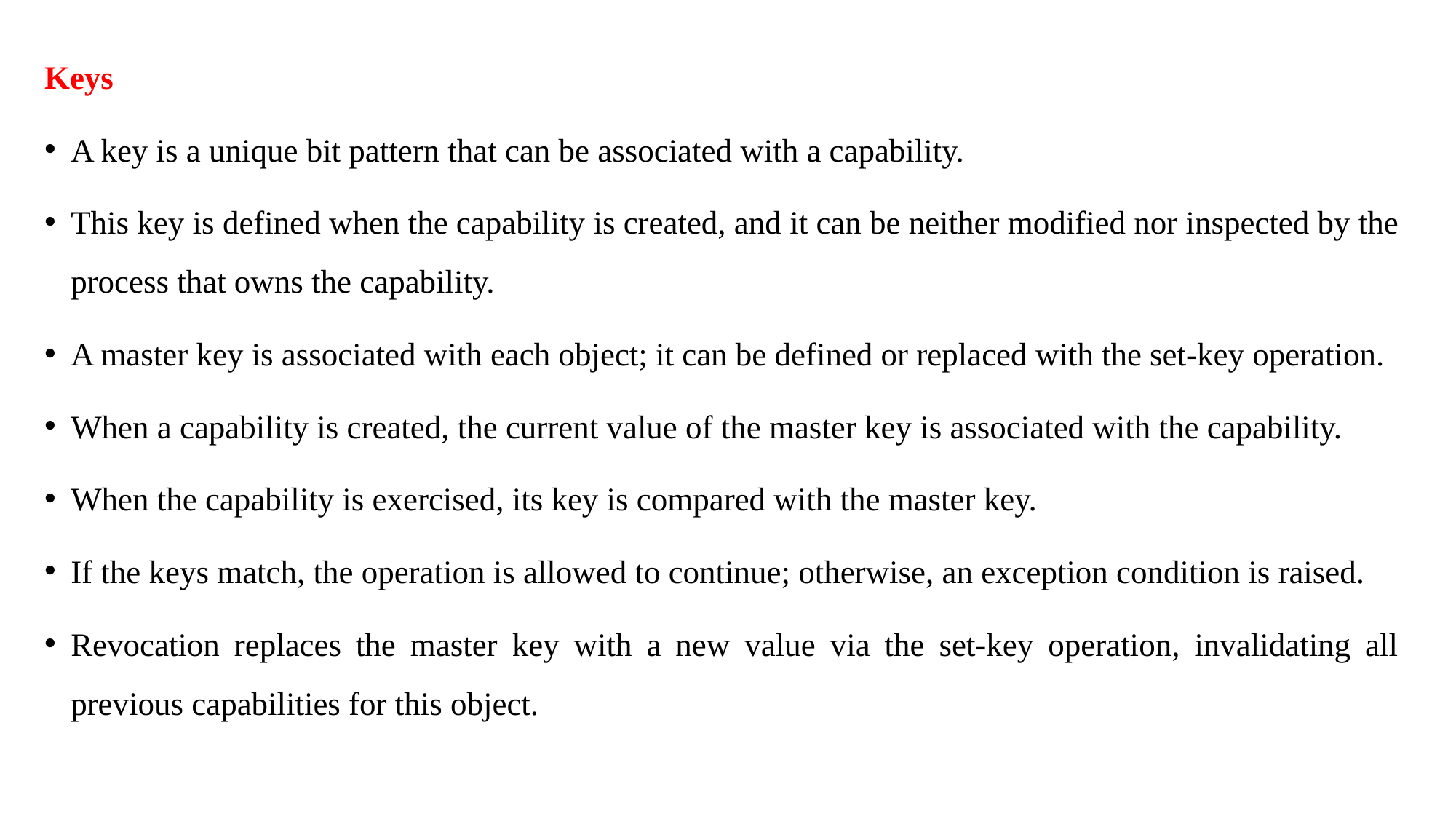

Keys
A key is a unique bit pattern that can be associated with a capability.
This key is defined when the capability is created, and it can be neither modified nor inspected by the process that owns the capability.
A master key is associated with each object; it can be defined or replaced with the set-key operation.
When a capability is created, the current value of the master key is associated with the capability.
When the capability is exercised, its key is compared with the master key.
If the keys match, the operation is allowed to continue; otherwise, an exception condition is raised.
Revocation replaces the master key with a new value via the set-key operation, invalidating all previous capabilities for this object.